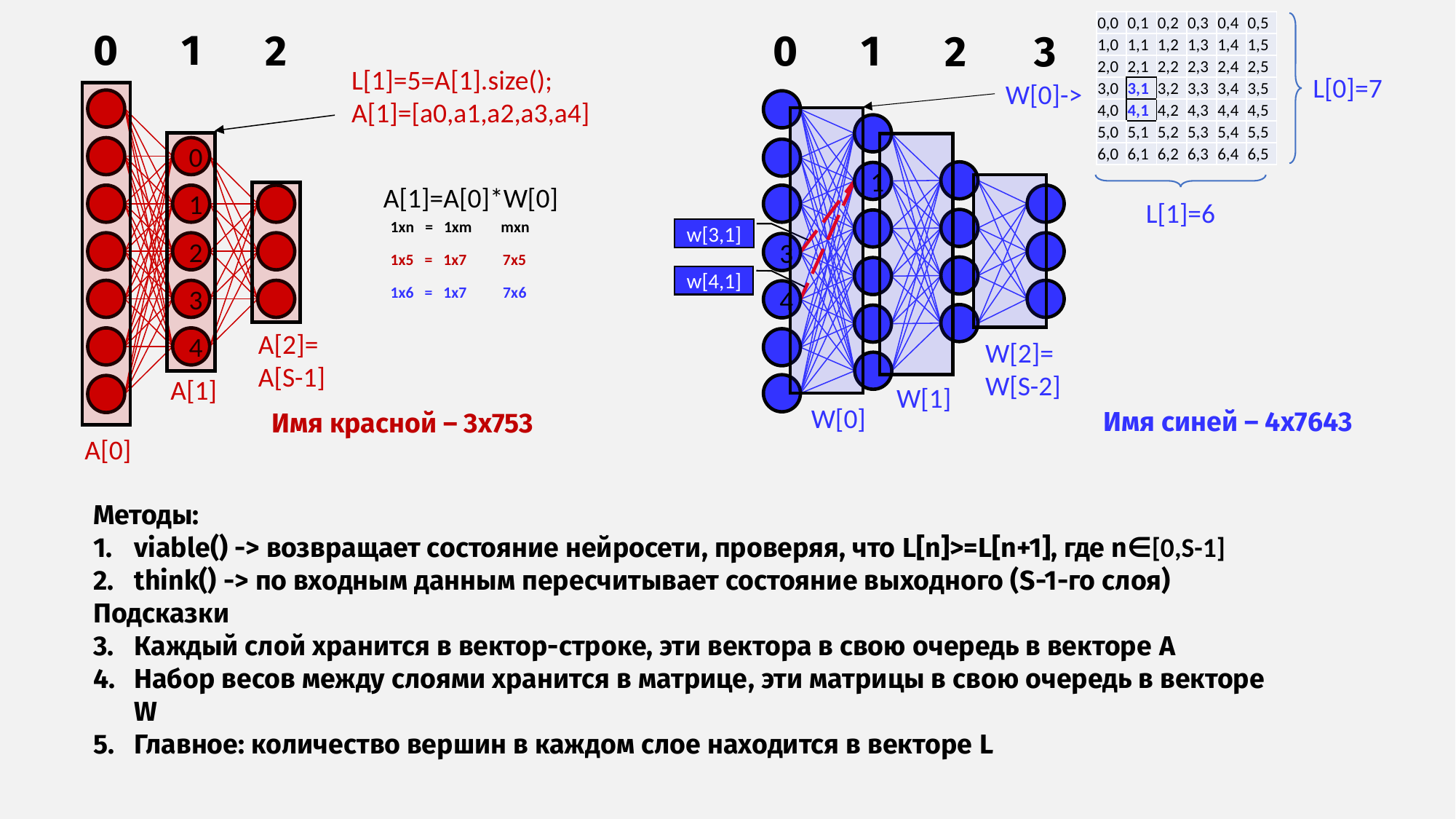

| 0,0 | 0,1 | 0,2 | 0,3 | 0,4 | 0,5 |
| --- | --- | --- | --- | --- | --- |
| 1,0 | 1,1 | 1,2 | 1,3 | 1,4 | 1,5 |
| 2,0 | 2,1 | 2,2 | 2,3 | 2,4 | 2,5 |
| 3,0 | 3,1 | 3,2 | 3,3 | 3,4 | 3,5 |
| 4,0 | 4,1 | 4,2 | 4,3 | 4,4 | 4,5 |
| 5,0 | 5,1 | 5,2 | 5,3 | 5,4 | 5,5 |
| 6,0 | 6,1 | 6,2 | 6,3 | 6,4 | 6,5 |

0
1
2
0
1
2
3
L[1]=5=A[1].size();
A[1]=[a0,a1,a2,a3,a4]
L[0]=7
W[0]->

3
4

1

0
1
2
3
4

A[1]=A[0]*W[0]
  1xn   =   1xm        mxn
  1x5   =   1x7          7x5
  1x6   =   1x7          7x6

L[1]=6
w[3,1]
w[4,1]
A[2]=
A[S-1]
W[2]=
W[S-2]
A[1]
W[1]
W[0]
Имя синей – 4x7643
Имя красной – 3x753
A[0]
Методы:
viable() -> возвращает состояние нейросети, проверяя, что L[n]>=L[n+1], где n∈[0,S-1]
think() -> по входным данным пересчитывает состояние выходного (S-1-го слоя)
Подсказки
Каждый слой хранится в вектор-строке, эти вектора в свою очередь в векторе A
Набор весов между слоями хранится в матрице, эти матрицы в свою очередь в векторе W
Главное: количество вершин в каждом слое находится в векторе L